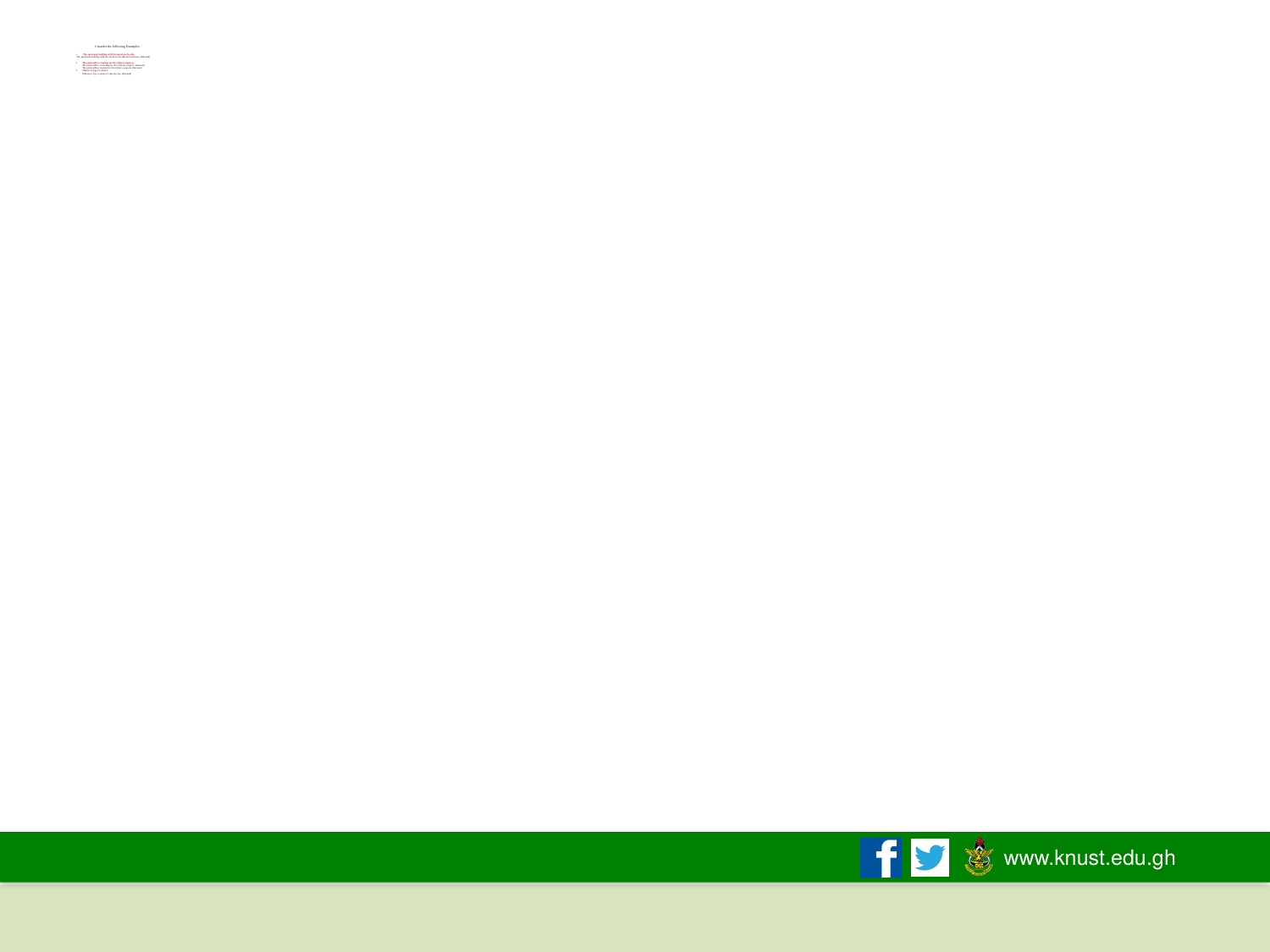

# Consider the following Examples : 1.	 The apartment building with the mural on the side. The apartment building with the mural on the side burned down. (Revised)   2. 	The police officer looking for the robbery suspects. The police officer is looking for the robbery suspects. (Revised) The police officer looked for the robbery suspects. (Revised) 3.   	Whenever I go to school. Whenever I go to school, I take the bus. (Revised)